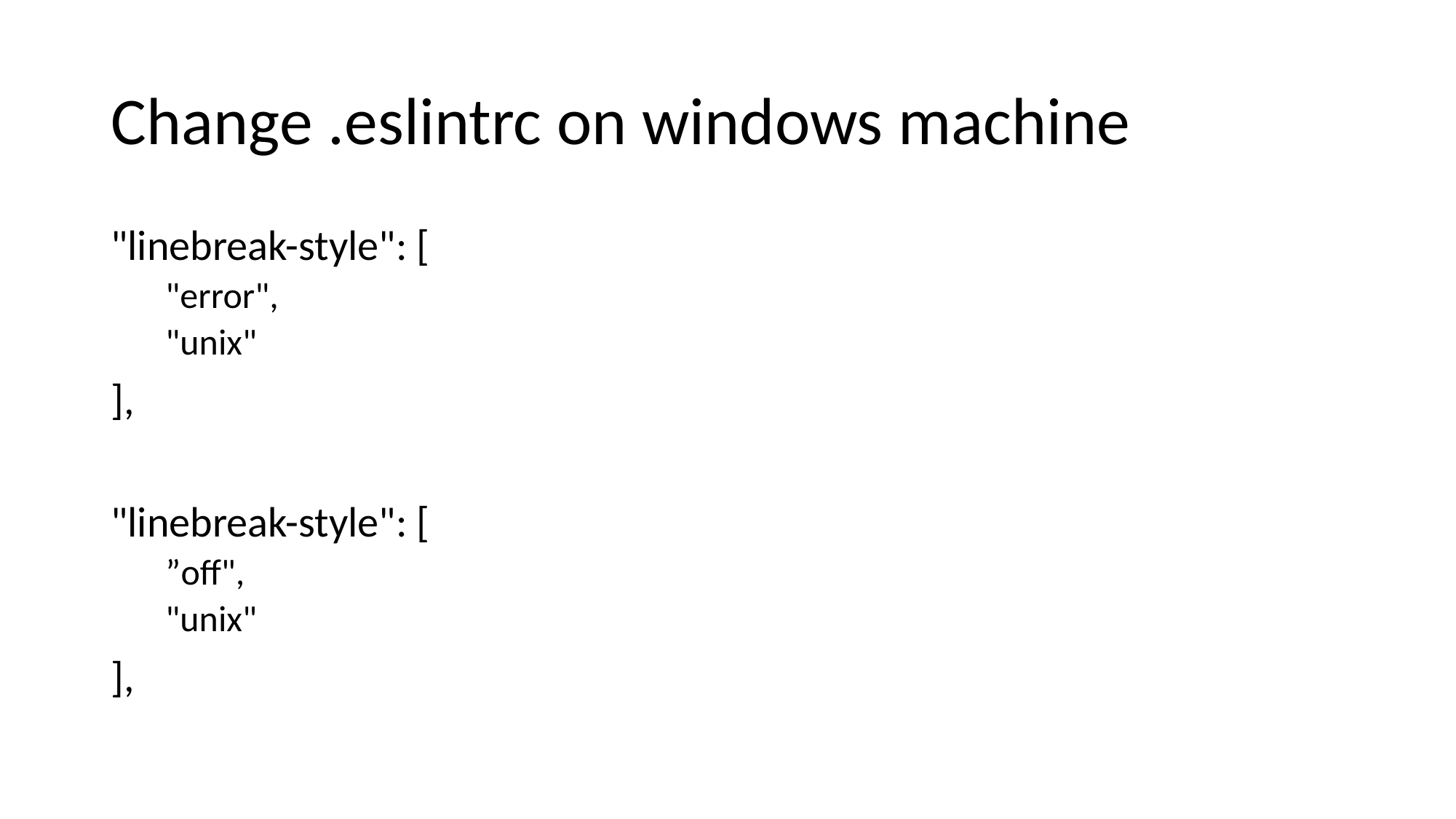

# Change .eslintrc on windows machine
"linebreak-style": [
"error",
"unix"
],

"linebreak-style": [
”off",
"unix"
],